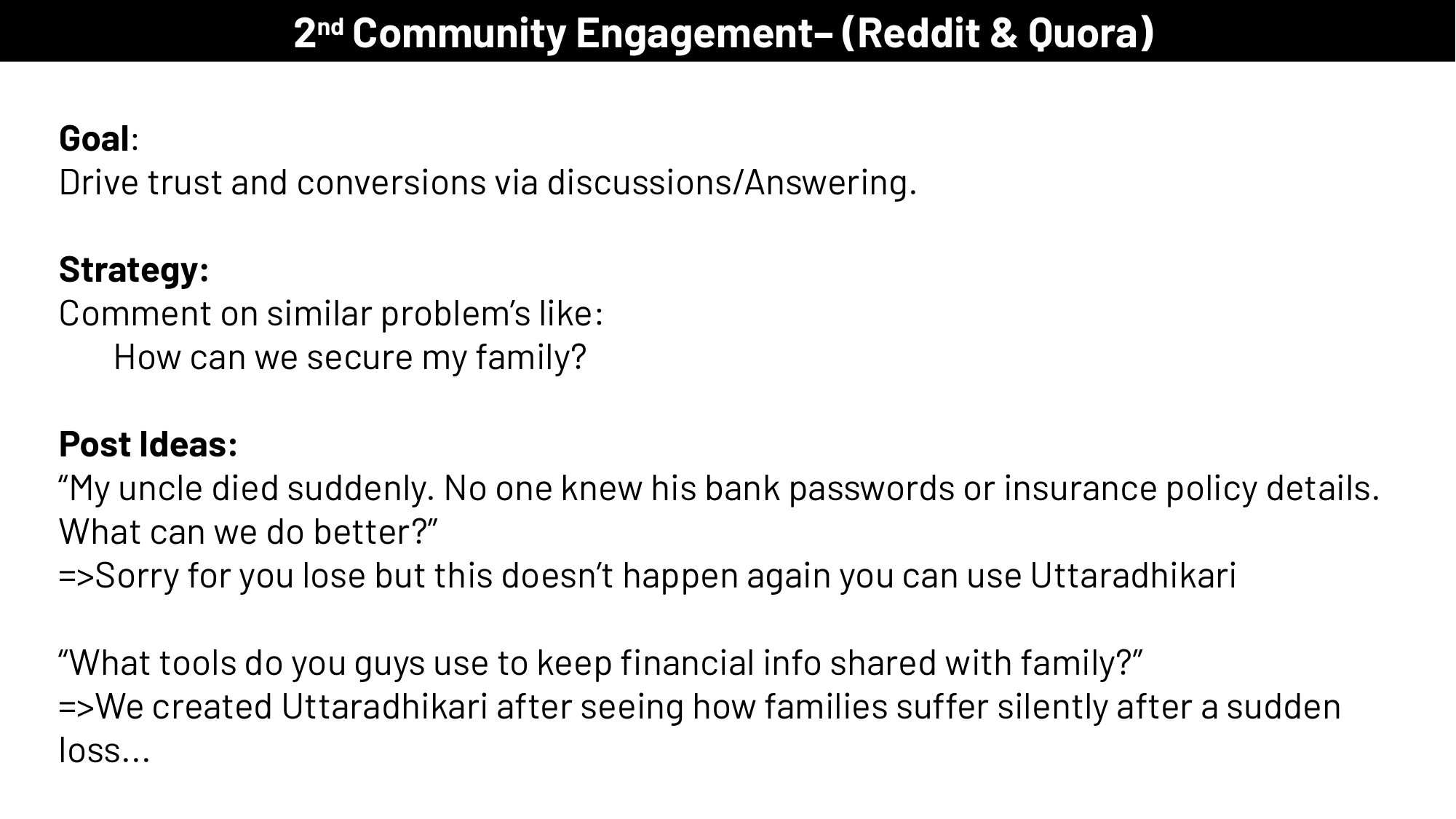

2nd Community Engagement– (Reddit & Quora)
Goal:
Drive trust and conversions via discussions/Answering.

Strategy:
Comment on similar problem’s like:
How can we secure my family?

Post Ideas:
“My uncle died suddenly. No one knew his bank passwords or insurance policy details. What can we do better?”
=>Sorry for you lose but this doesn’t happen again you can use Uttaradhikari

“What tools do you guys use to keep financial info shared with family?”
=>We created Uttaradhikari after seeing how families suffer silently after a sudden loss...